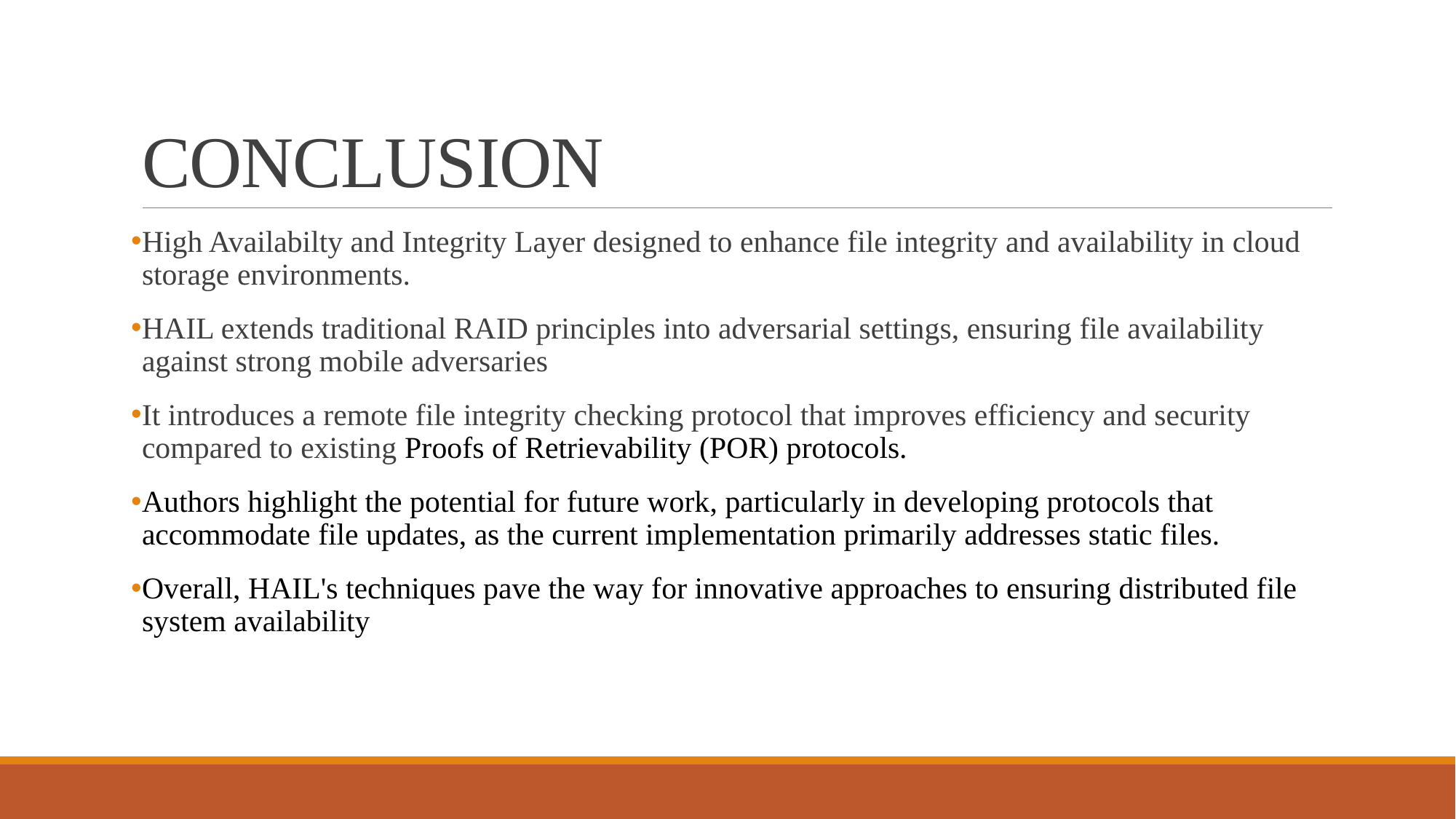

# CONCLUSION
High Availabilty and Integrity Layer designed to enhance file integrity and availability in cloud storage environments.
HAIL extends traditional RAID principles into adversarial settings, ensuring file availability against strong mobile adversaries
It introduces a remote file integrity checking protocol that improves efficiency and security compared to existing Proofs of Retrievability (POR) protocols.
Authors highlight the potential for future work, particularly in developing protocols that accommodate file updates, as the current implementation primarily addresses static files.
Overall, HAIL's techniques pave the way for innovative approaches to ensuring distributed file system availability